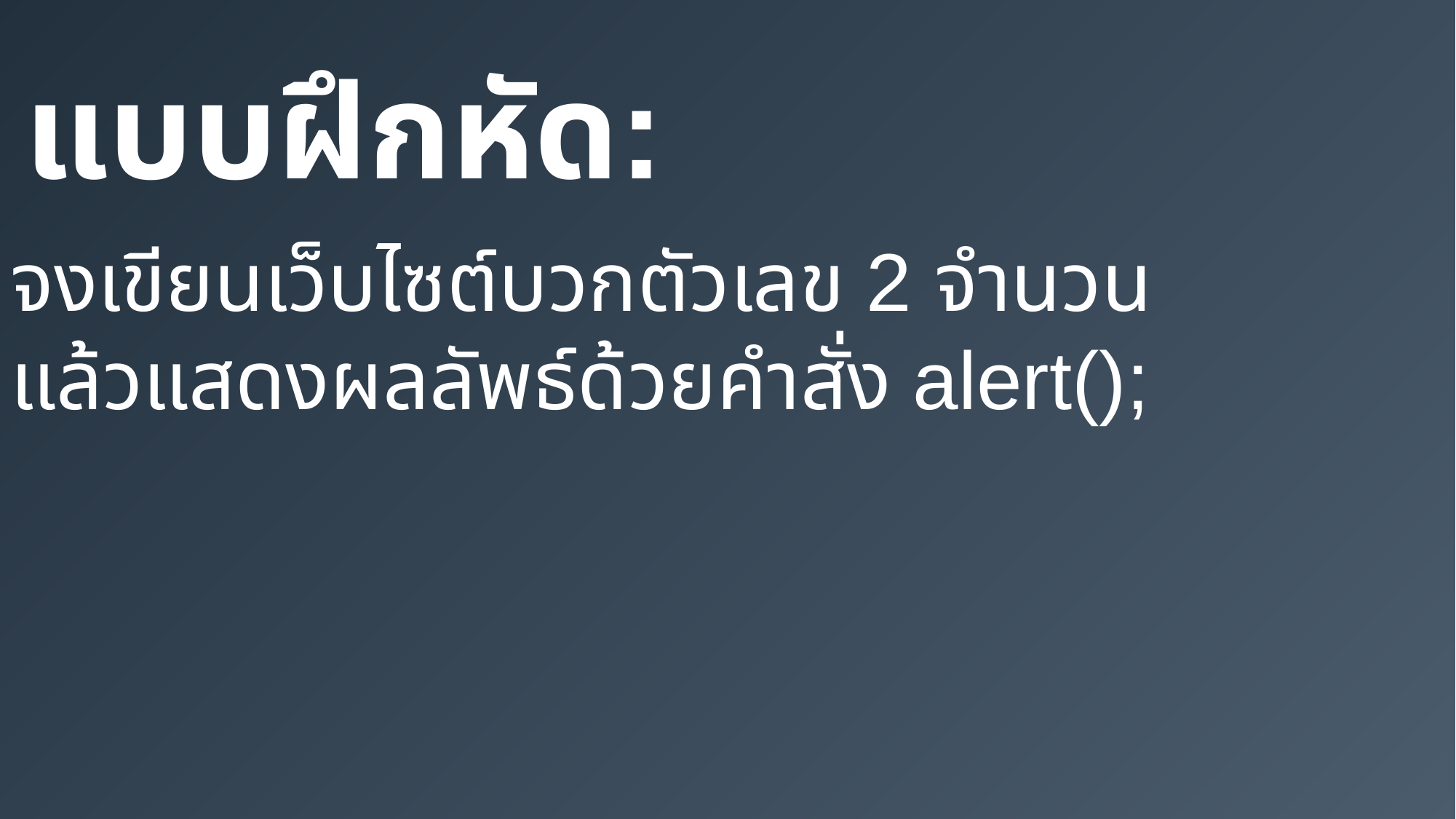

แบบฝึกหัด:
จงเขียนเว็บไซต์บวกตัวเลข 2 จำนวน
แล้วแสดงผลลัพธ์ด้วยคำสั่ง alert();